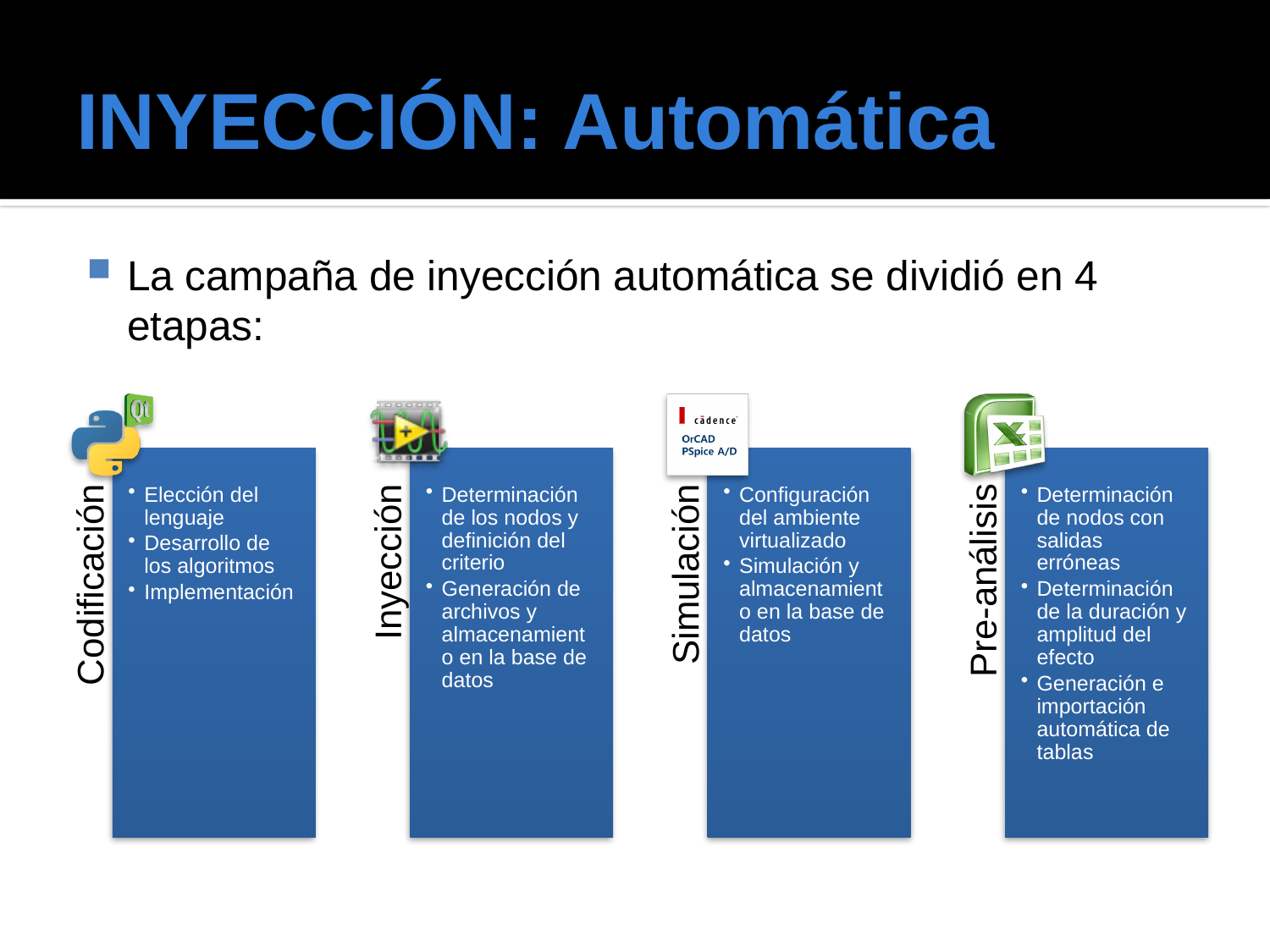

# INYECCIÓN: Automática
La campaña de inyección automática se dividió en 4 etapas:
Codificación
Elección del lenguaje
Desarrollo de los algoritmos
Implementación
Inyección
Determinación de los nodos y definición del criterio
Generación de archivos y almacenamiento en la base de datos
Simulación
Configuración del ambiente virtualizado
Simulación y almacenamiento en la base de datos
Pre-análisis
Determinación de nodos con salidas erróneas
Determinación de la duración y amplitud del efecto
Generación e importación automática de tablas